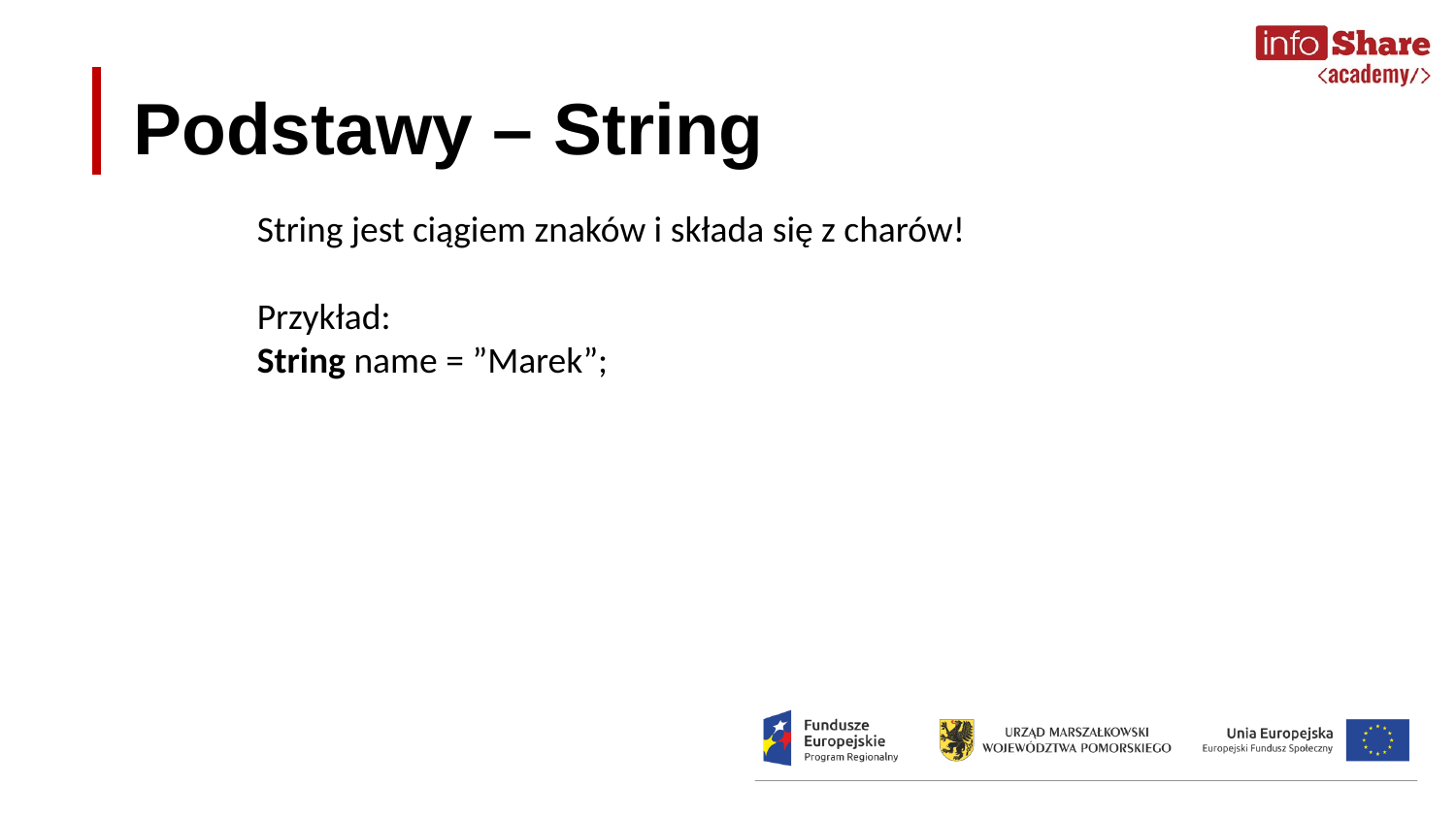

# Podstawy – String
String jest ciągiem znaków i składa się z charów!

Przykład:
String name = ”Marek”;